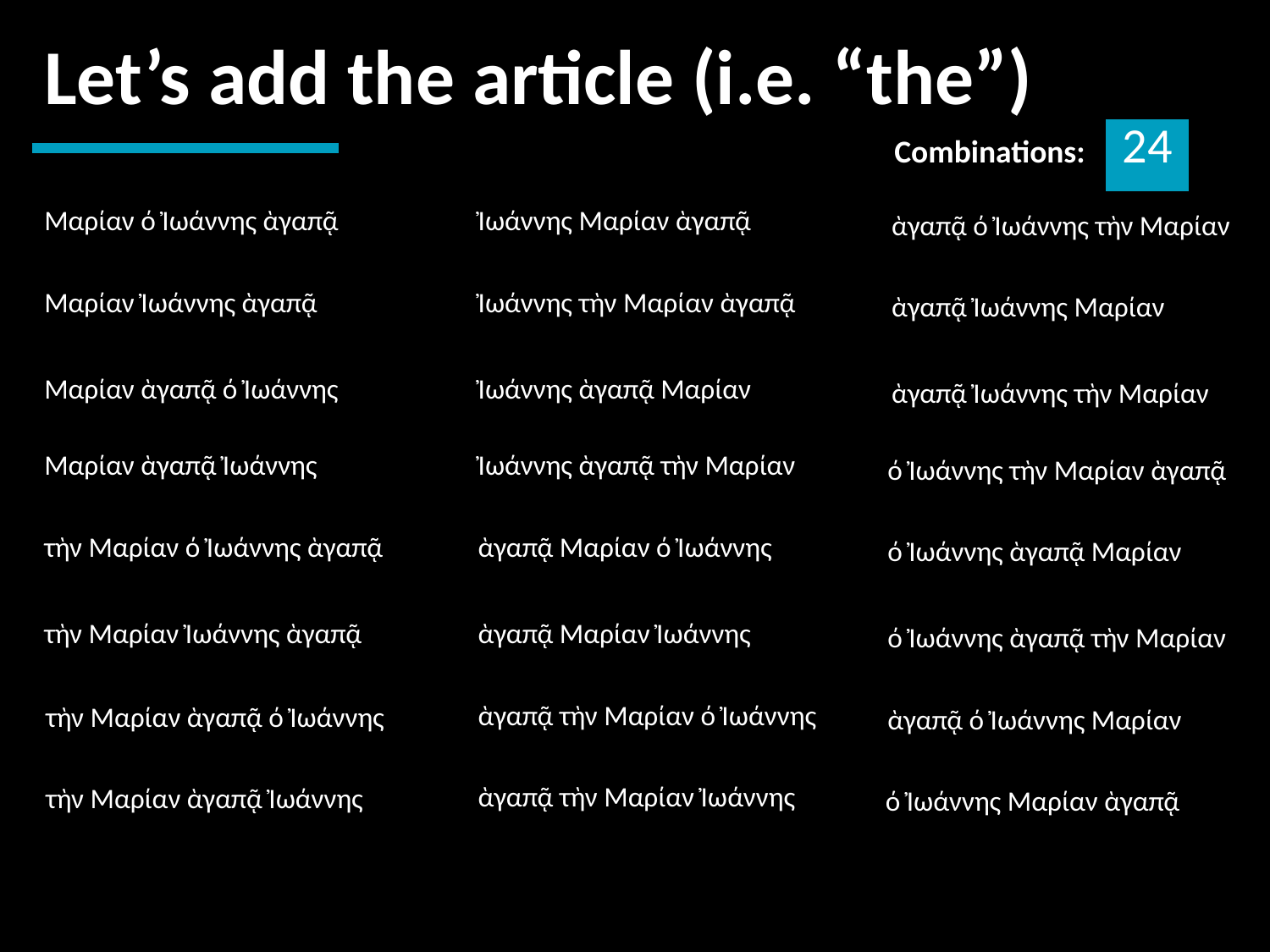

Let’s add the article (i.e. “the”)
| Combinations: | 24 |
| --- | --- |
Μαρίαν ό Ἰωάννης ὰγαπᾷ
Ἰωάννης Μαρίαν ὰγαπᾷ
ὰγαπᾷ ό Ἰωάννης τὴν Μαρίαν
Μαρίαν Ἰωάννης ὰγαπᾷ
Ἰωάννης τὴν Μαρίαν ὰγαπᾷ
ὰγαπᾷ Ἰωάννης Μαρίαν
Μαρίαν ὰγαπᾷ ό Ἰωάννης
Ἰωάννης ὰγαπᾷ Μαρίαν
ὰγαπᾷ Ἰωάννης τὴν Μαρίαν
Μαρίαν ὰγαπᾷ Ἰωάννης
Ἰωάννης ὰγαπᾷ τὴν Μαρίαν
ό Ἰωάννης τὴν Μαρίαν ὰγαπᾷ
τὴν Μαρίαν ό Ἰωάννης ὰγαπᾷ
ὰγαπᾷ Μαρίαν ό Ἰωάννης
ό Ἰωάννης ὰγαπᾷ Μαρίαν
τὴν Μαρίαν Ἰωάννης ὰγαπᾷ
ὰγαπᾷ Μαρίαν Ἰωάννης
ό Ἰωάννης ὰγαπᾷ τὴν Μαρίαν
ὰγαπᾷ τὴν Μαρίαν ό Ἰωάννης
τὴν Μαρίαν ὰγαπᾷ ό Ἰωάννης
ὰγαπᾷ ό Ἰωάννης Μαρίαν
ὰγαπᾷ τὴν Μαρίαν Ἰωάννης
τὴν Μαρίαν ὰγαπᾷ Ἰωάννης
ό Ἰωάννης Μαρίαν ὰγαπᾷ